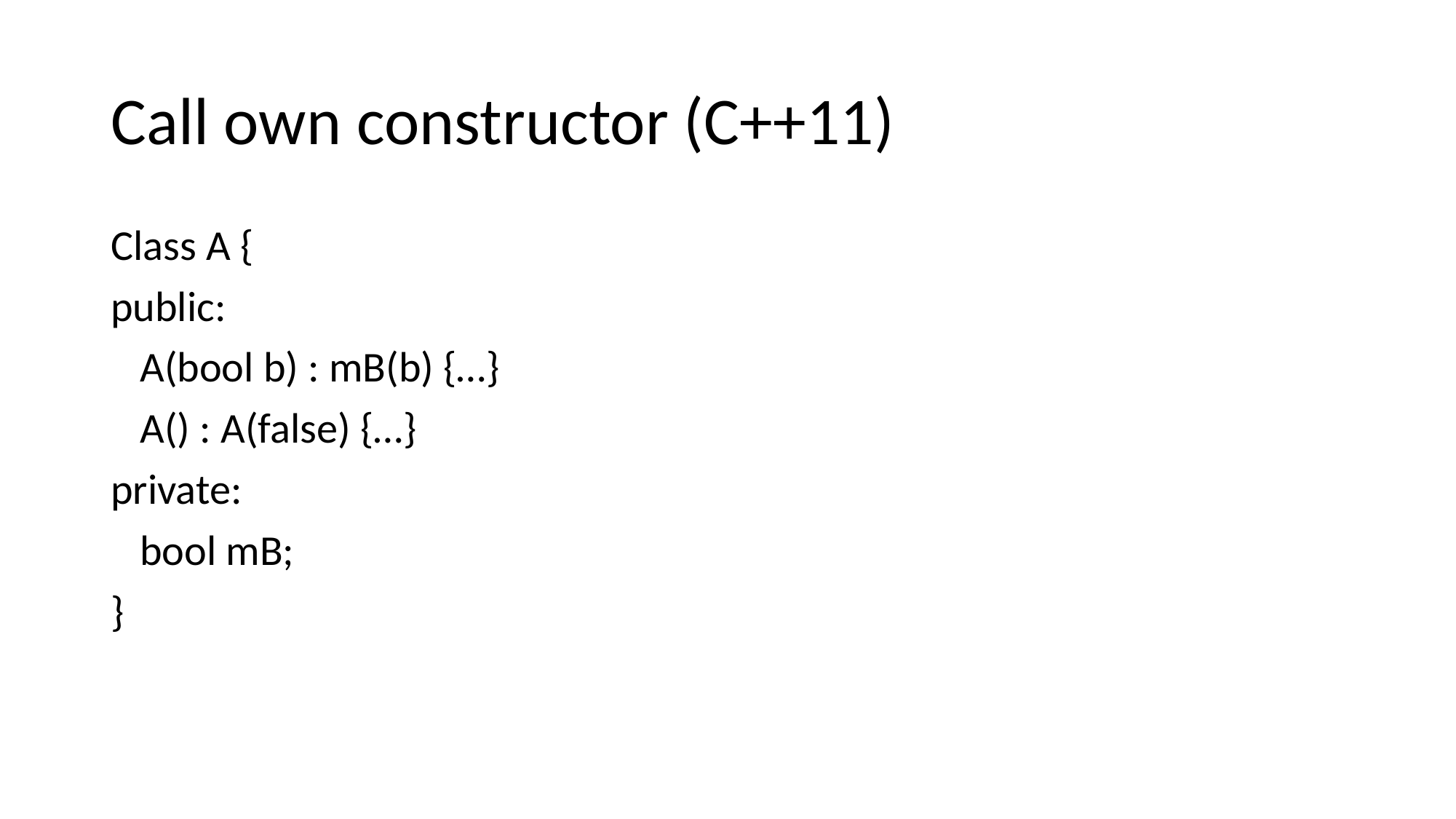

# Call own constructor (C++11)
Class A {
public:
   A(bool b) : mB(b) {…}
   A() : A(false) {…}
private:
   bool mB;
}